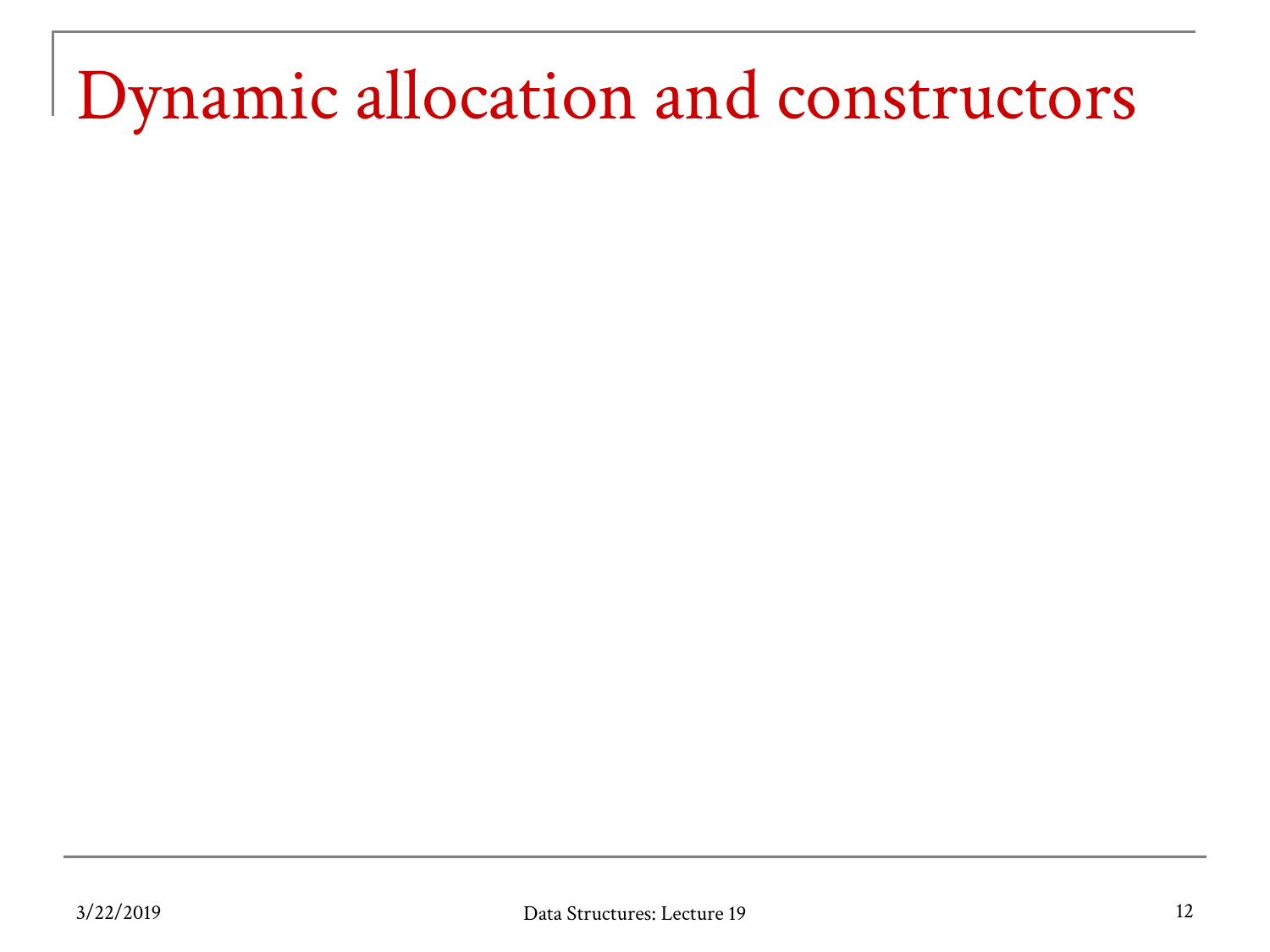

# Dynamic allocation and constructors

3/22/2019
12
Data Structures: Lecture 19